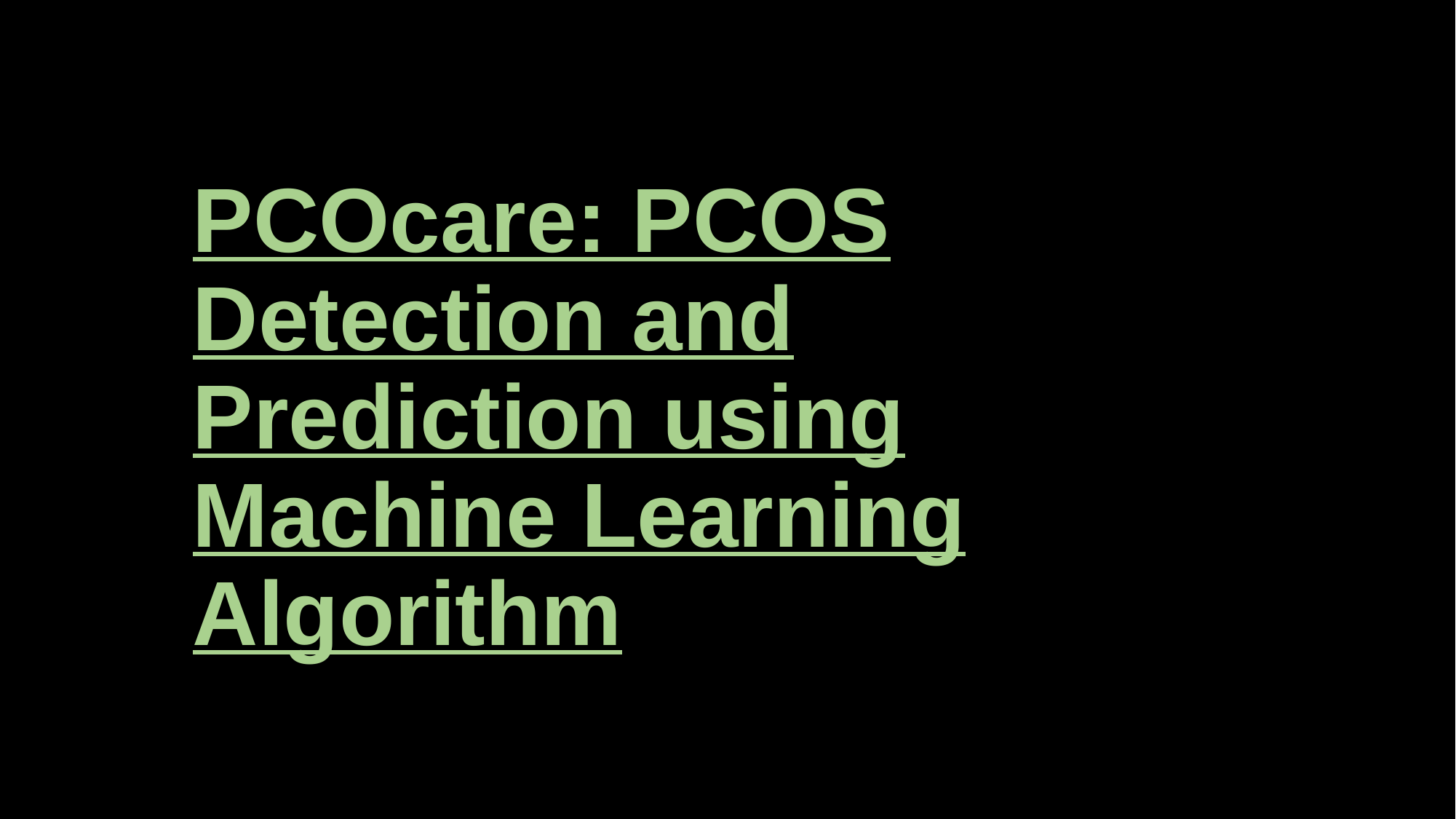

# PCOcare: PCOS Detection and Prediction using Machine Learning Algorithm